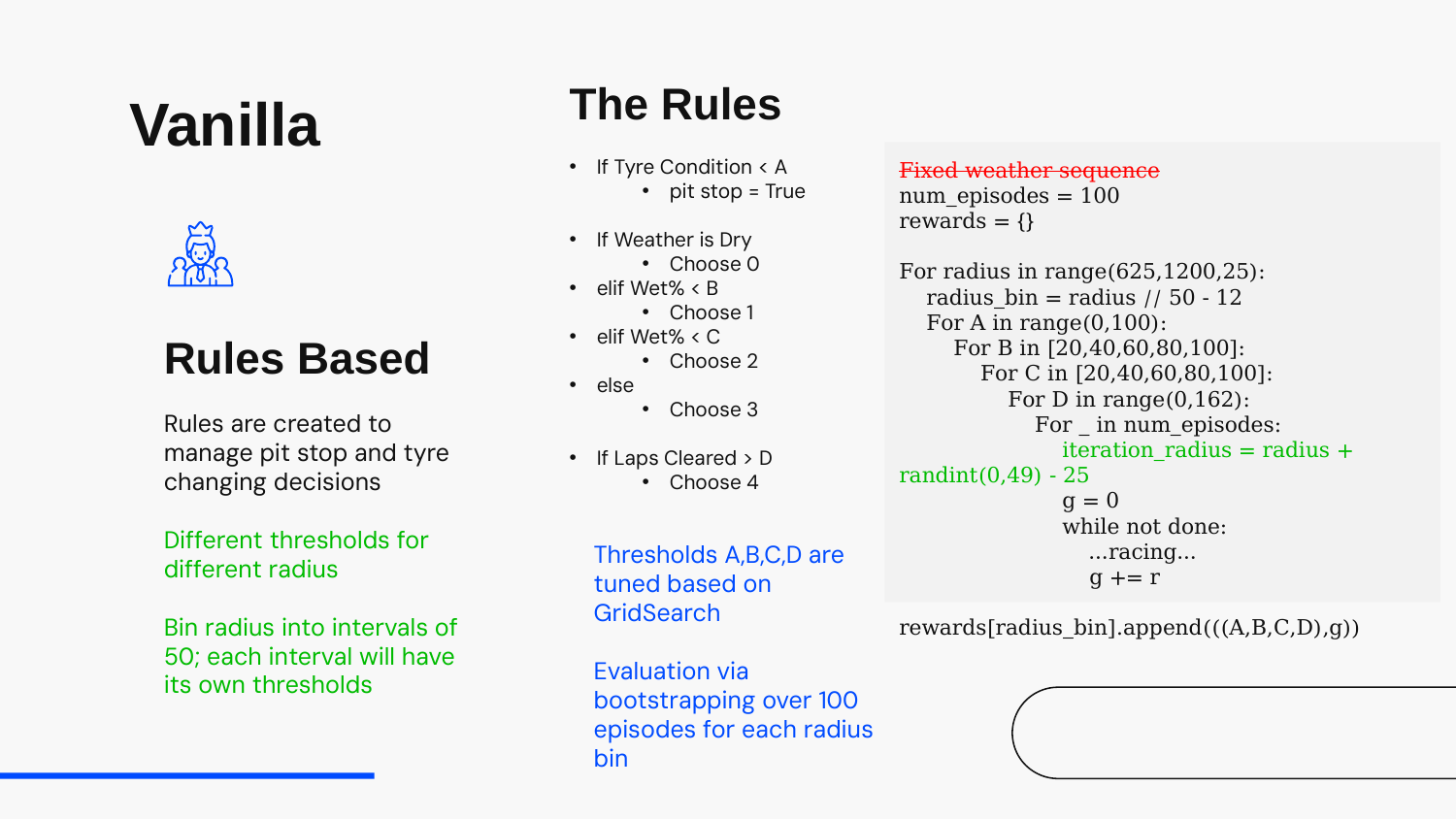

# Vanilla
The Rules
If Tyre Condition < A
pit stop = True

If Weather is Dry
Choose 0
elif Wet% < B
Choose 1
elif Wet% < C
Choose 2
else
Choose 3

If Laps Cleared > D
Choose 4

Fixed weather sequence
num_episodes = 100
rewards = {}

For radius in range(625,1200,25):
    radius_bin = radius // 50 - 12
    For A in range(0,100):
        For B in [20,40,60,80,100]:
            For C in [20,40,60,80,100]:
                For D in range(0,162):
                    For _ in num_episodes:
                        iteration_radius = radius + randint(0,49) - 25
                        g = 0
                        while not done:
                            …racing…
                            g += r
                        rewards[radius_bin].append(((A,B,C,D),g))

Rules Based
Rules are created to manage pit stop and tyre changing decisions

Different thresholds for different radius

Bin radius into intervals of 50; each interval will have its own thresholds

Thresholds A,B,C,D are tuned based on GridSearch

Evaluation via bootstrapping over 100 episodes for each radius bin